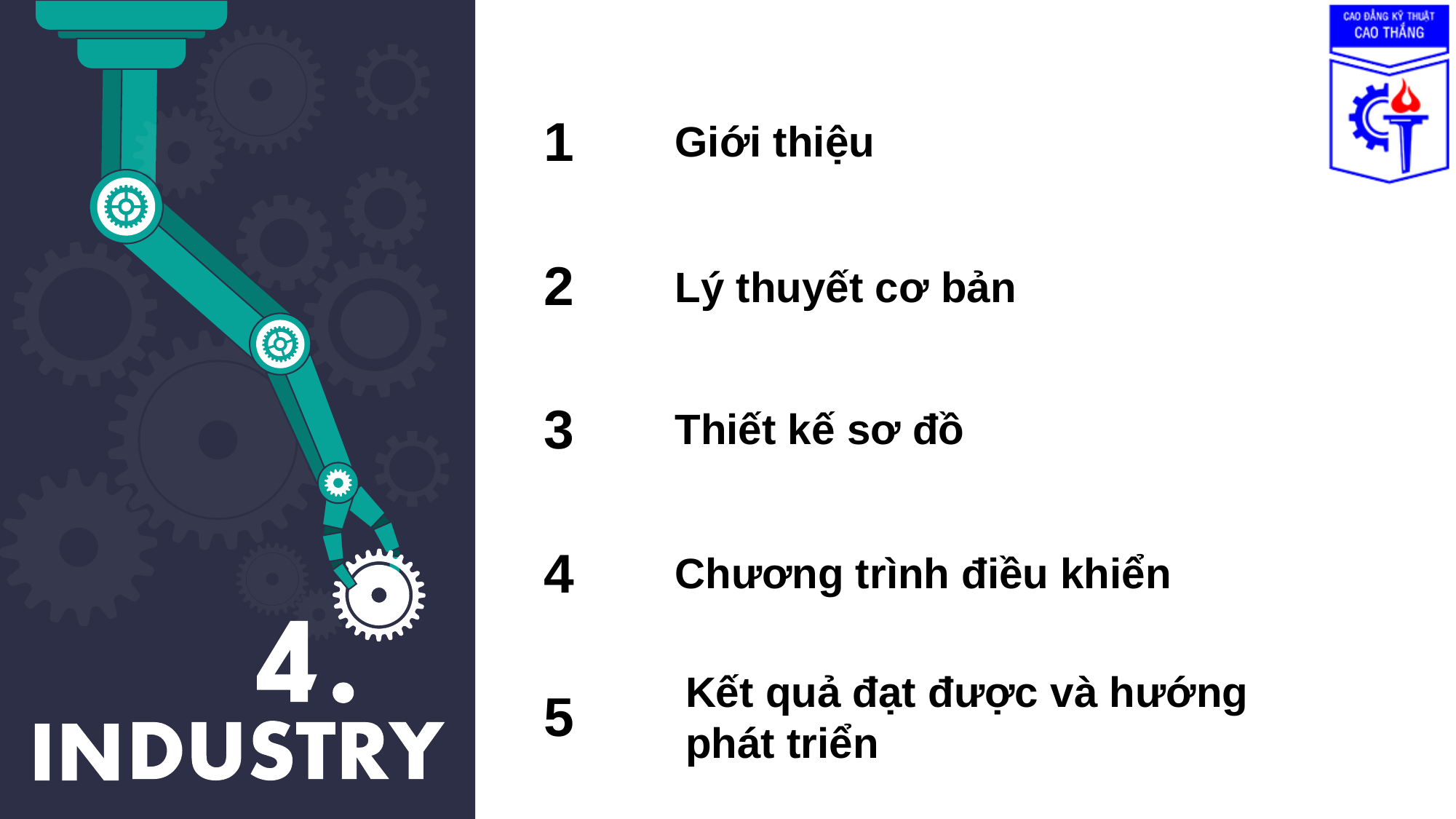

Giới thiệu

1
Lý thuyết cơ bản
2
Thiết kế sơ đồ

3
Chương trình điều khiển

4
Kết quả đạt được và hướng phát triển

5